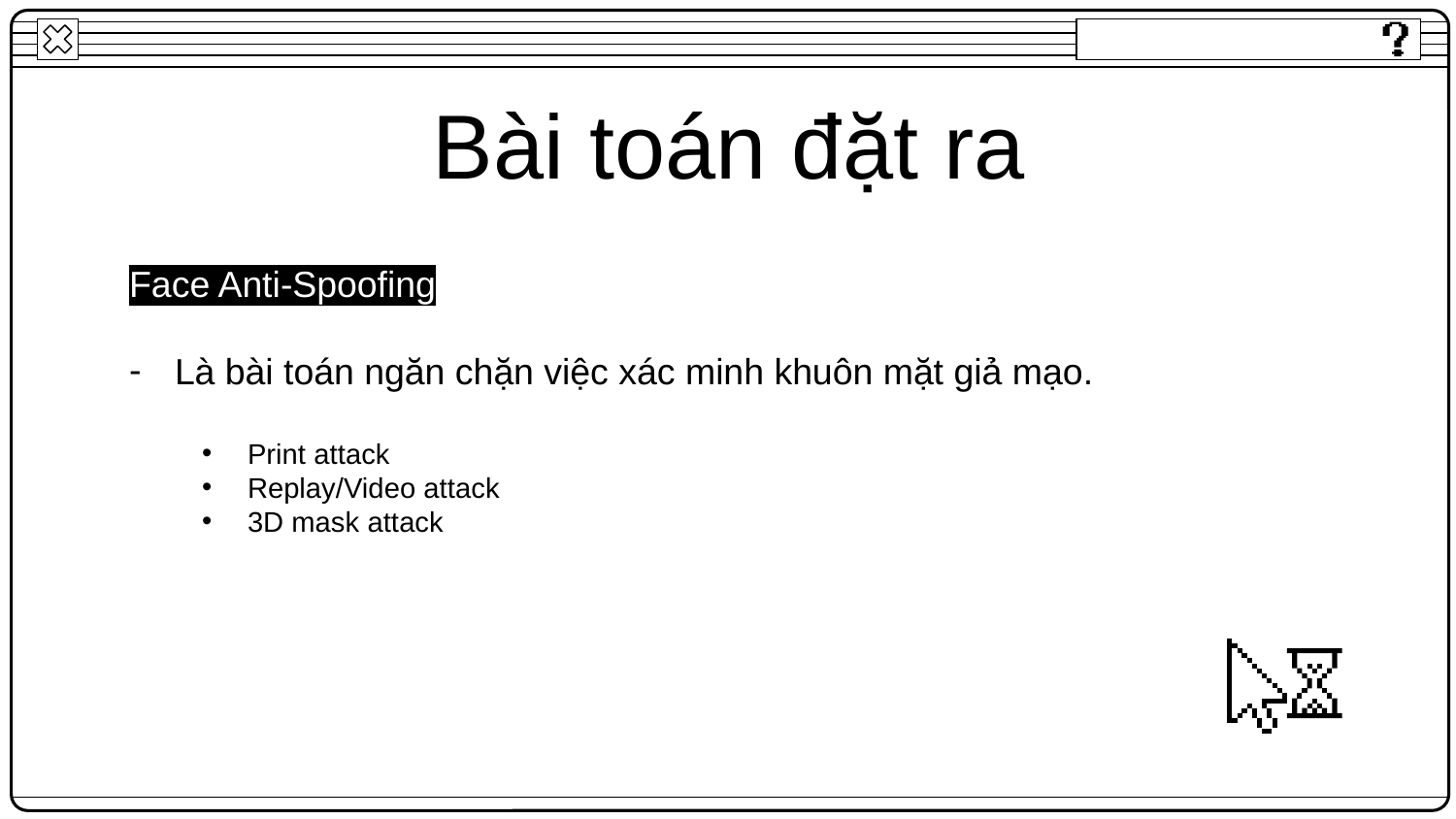

Bài toán đặt ra
Face Anti-Spoofing

Là bài toán ngăn chặn việc xác minh khuôn mặt giả mạo.

Print attack
Replay/Video attack
3D mask attack